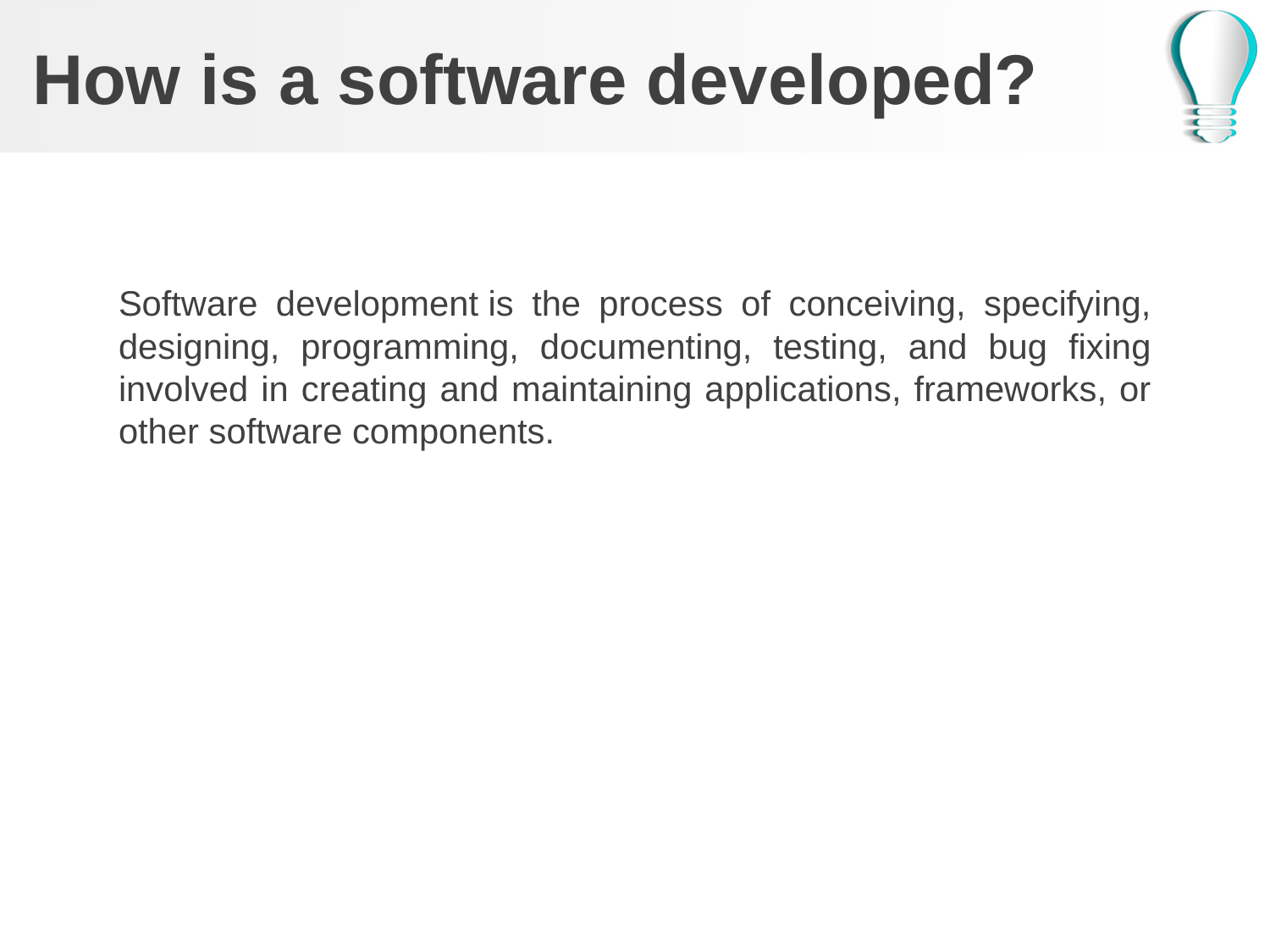

# How is a software developed?
Software development is the process of conceiving, specifying, designing, programming, documenting, testing, and bug fixing involved in creating and maintaining applications, frameworks, or other software components.